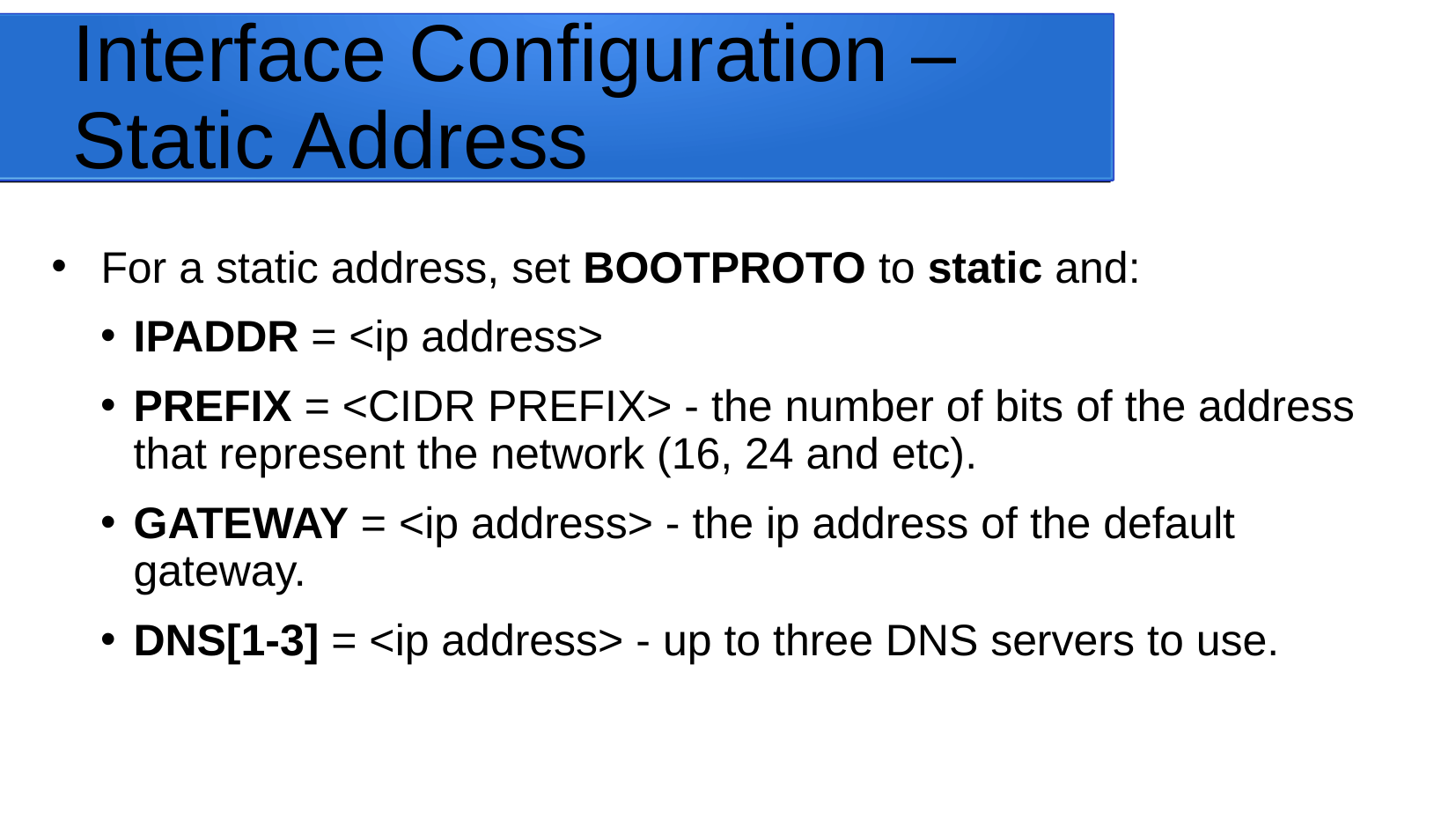

# Interface Configuration – Static Address
For a static address, set BOOTPROTO to static and:
IPADDR = <ip address>
PREFIX = <CIDR PREFIX> - the number of bits of the address that represent the network (16, 24 and etc).
GATEWAY = <ip address> - the ip address of the default gateway.
DNS[1-3] = <ip address> - up to three DNS servers to use.